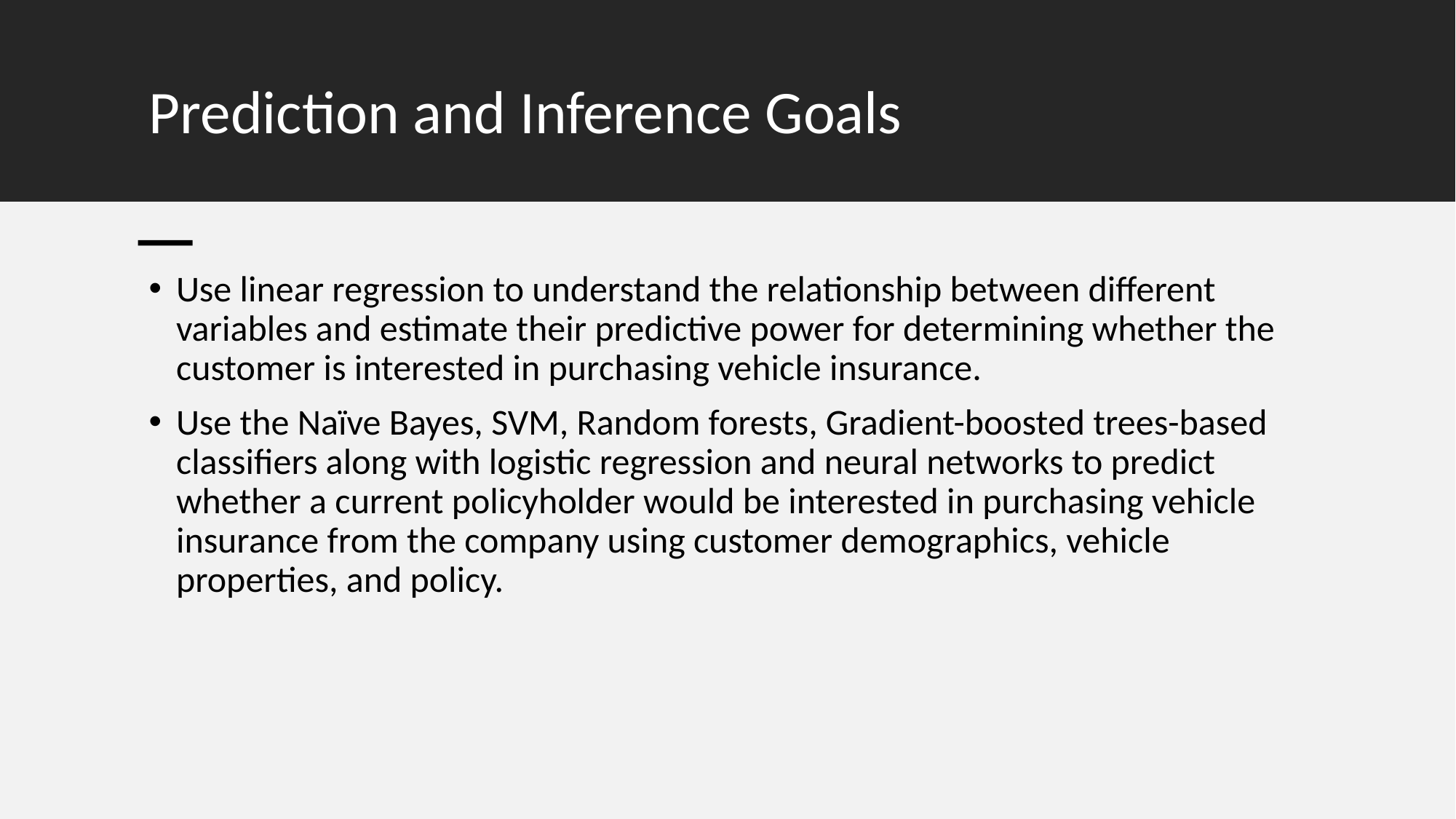

# Prediction and Inference Goals

Use linear regression to understand the relationship between different variables and estimate their predictive power for determining whether the customer is interested in purchasing vehicle insurance.
Use the Naïve Bayes, SVM, Random forests, Gradient-boosted trees-based classifiers along with logistic regression and neural networks to predict whether a current policyholder would be interested in purchasing vehicle insurance from the company using customer demographics, vehicle properties, and policy.